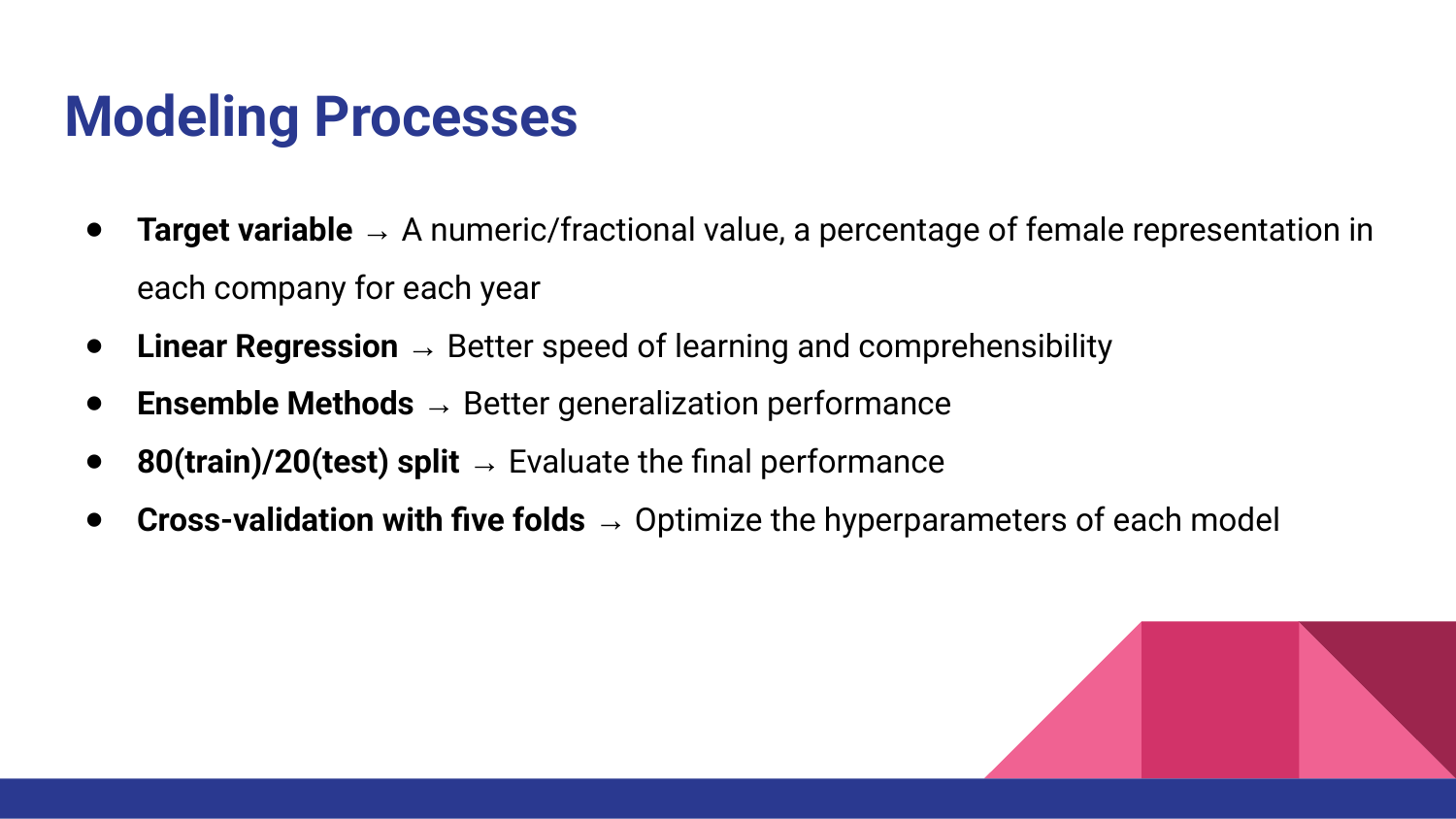

# Modeling Processes
Target variable → A numeric/fractional value, a percentage of female representation in each company for each year
Linear Regression → Better speed of learning and comprehensibility
Ensemble Methods → Better generalization performance
80(train)/20(test) split → Evaluate the final performance
Cross-validation with five folds → Optimize the hyperparameters of each model